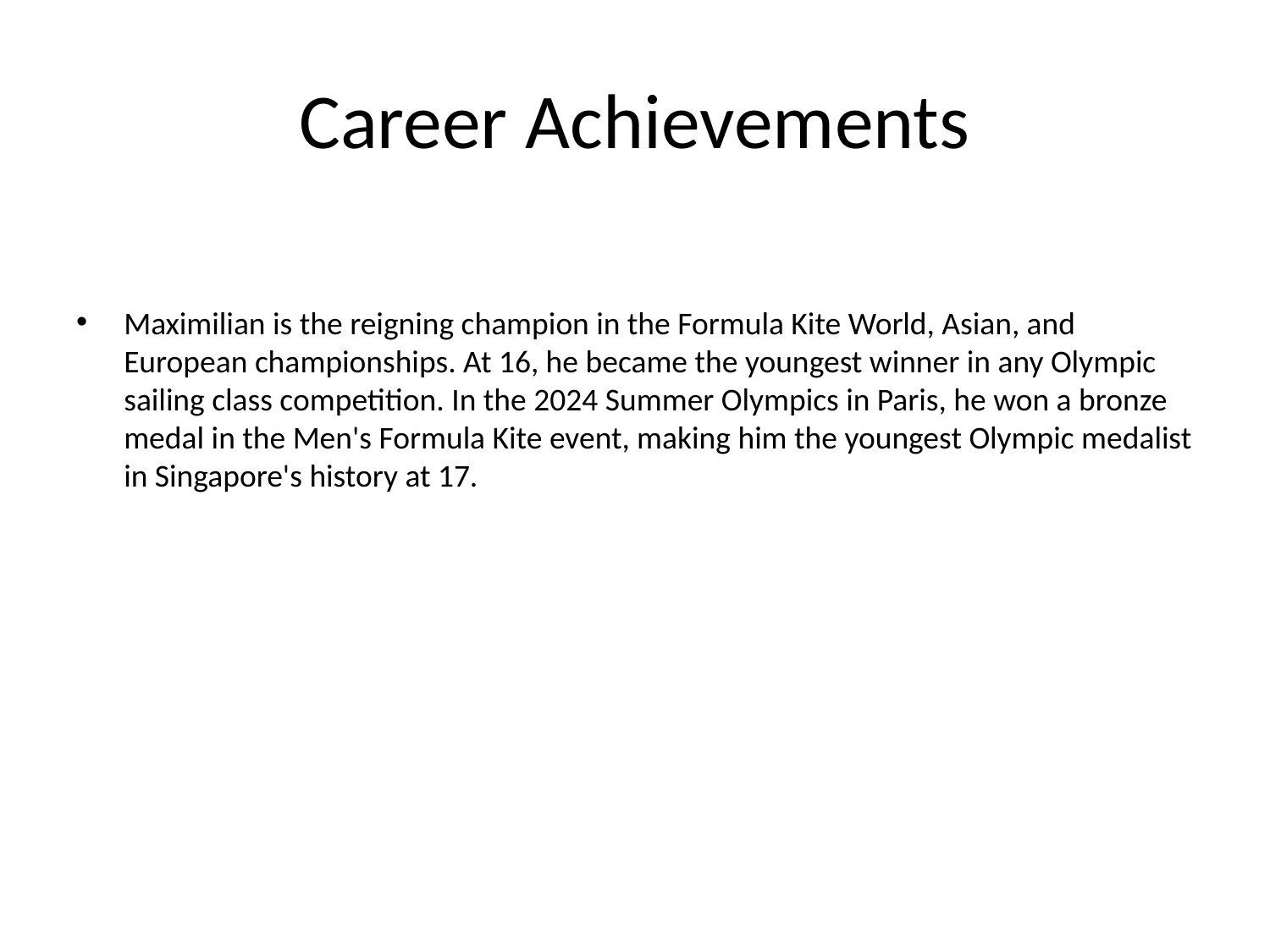

# Career Achievements

Maximilian is the reigning champion in the Formula Kite World, Asian, and European championships. At 16, he became the youngest winner in any Olympic sailing class competition. In the 2024 Summer Olympics in Paris, he won a bronze medal in the Men's Formula Kite event, making him the youngest Olympic medalist in Singapore's history at 17.